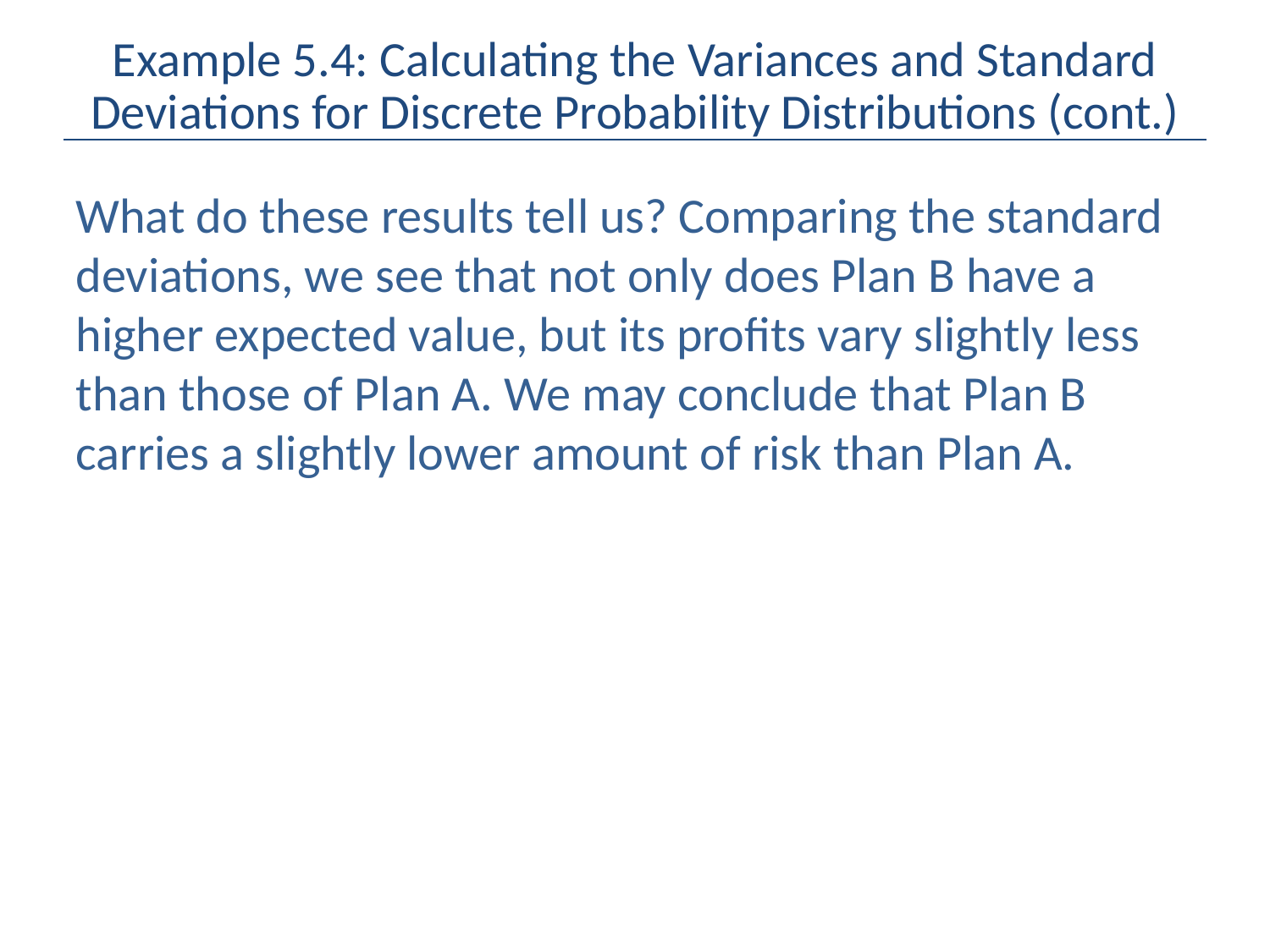

# Example 5.4: Calculating the Variances and Standard Deviations for Discrete Probability Distributions (cont.)
What do these results tell us? Comparing the standard deviations, we see that not only does Plan B have a higher expected value, but its profits vary slightly less than those of Plan A. We may conclude that Plan B carries a slightly lower amount of risk than Plan A.